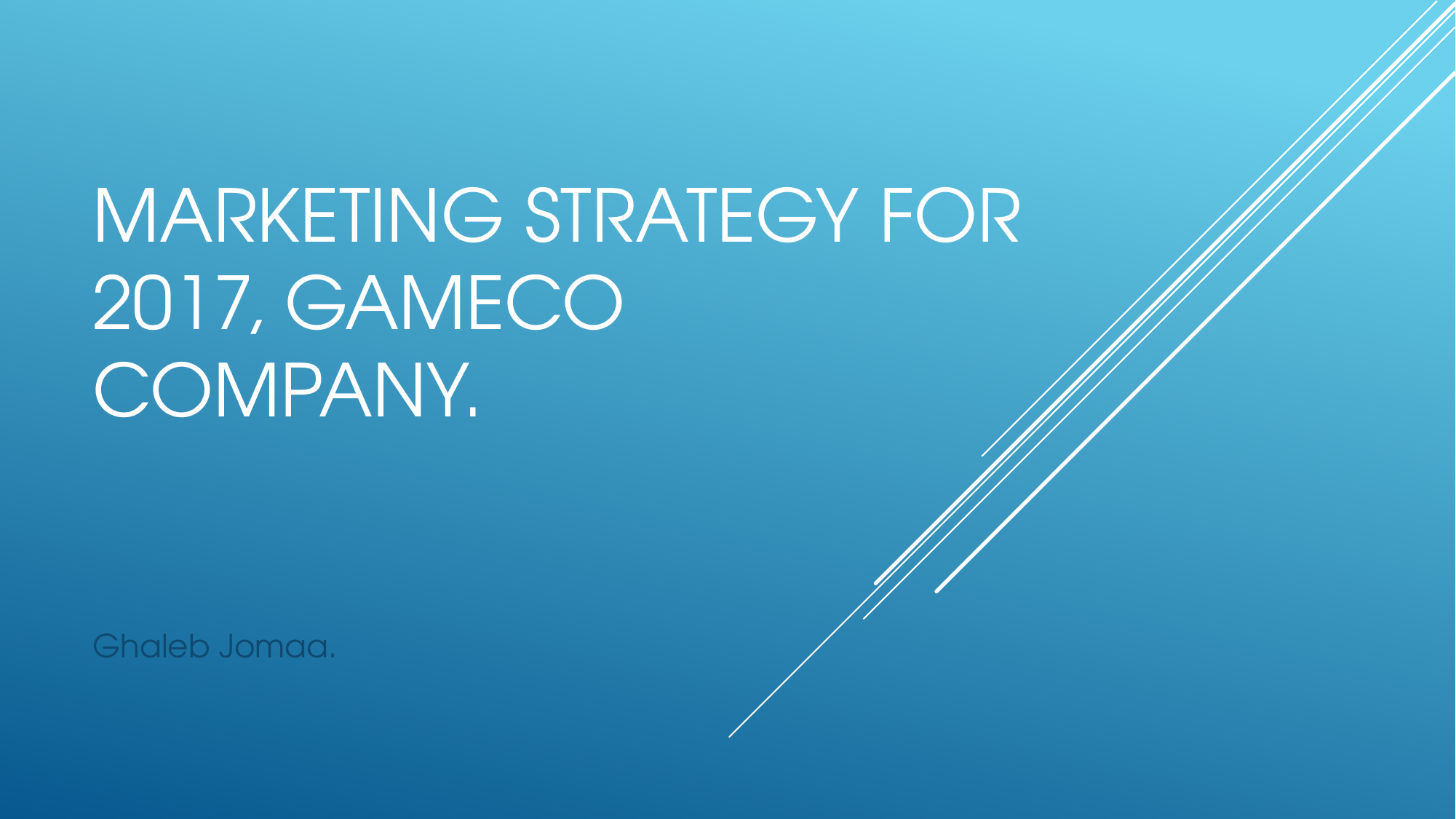

# Marketing Strategy for 2017, GameCo company.

Ghaleb Jomaa.